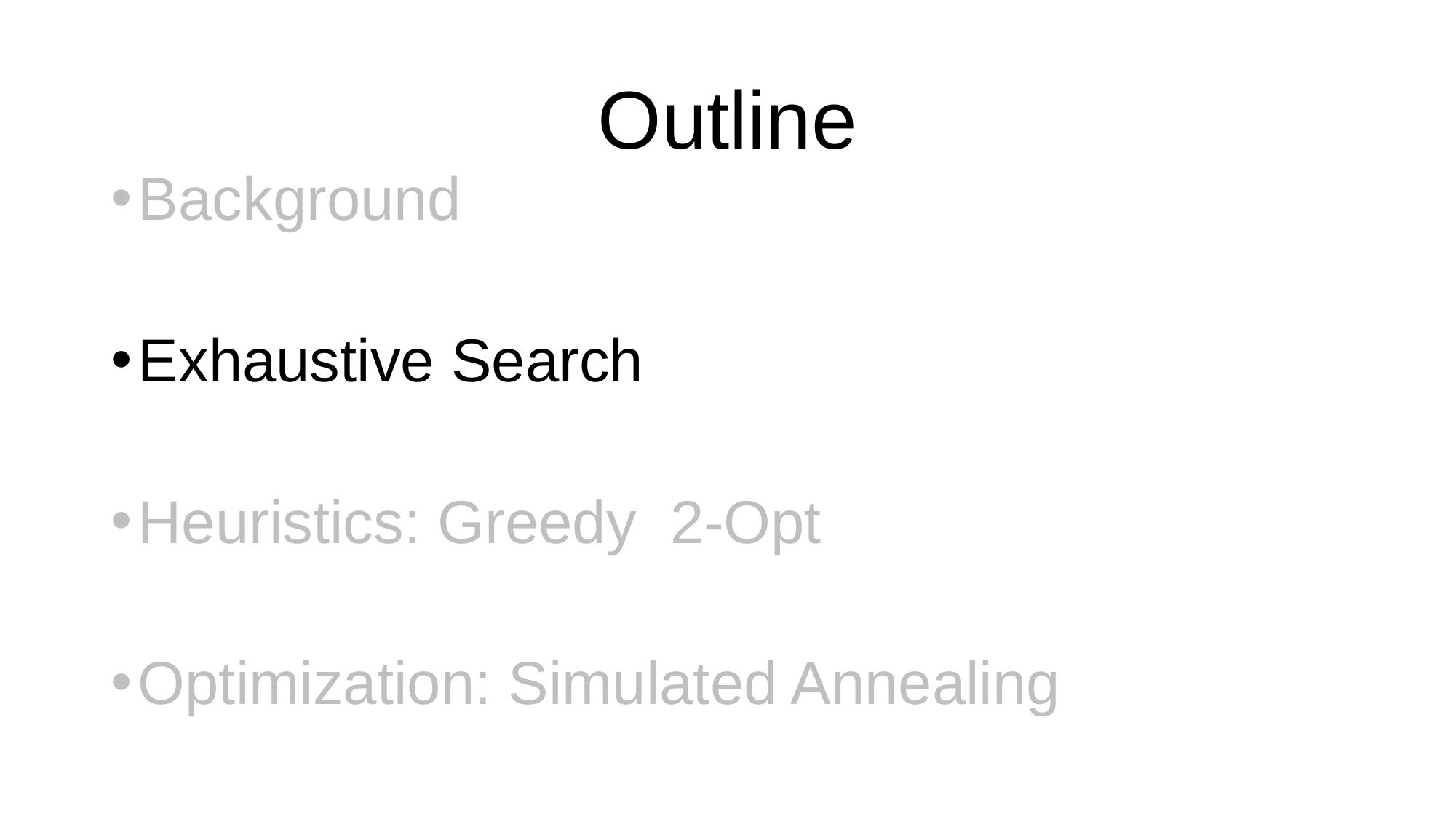

# Outline
Background

Exhaustive Search

Heuristics: Greedy  2-Opt

Optimization: Simulated Annealing